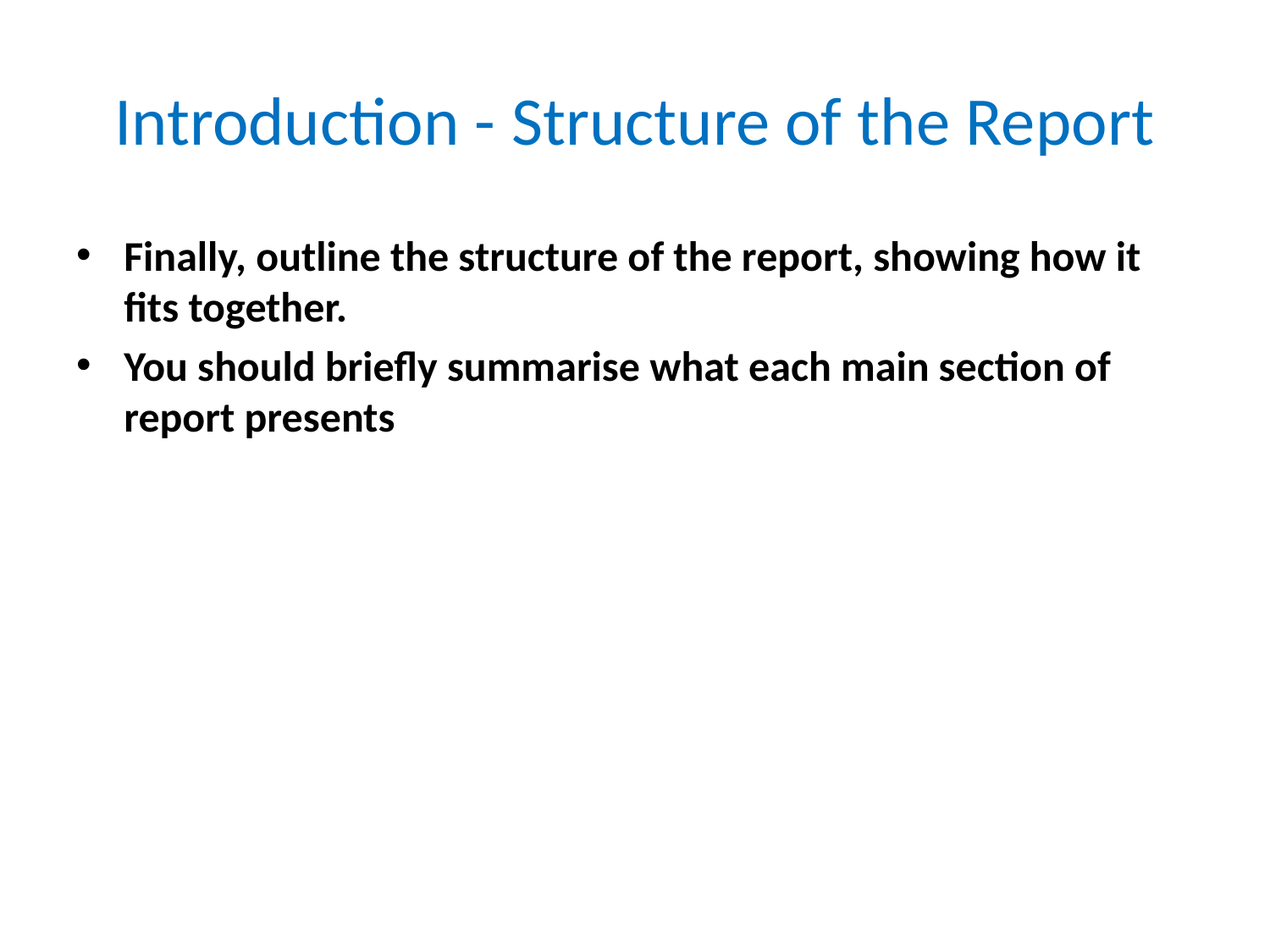

# Introduction - Structure of the Report
Finally, outline the structure of the report, showing how it fits together.
You should briefly summarise what each main section of report presents